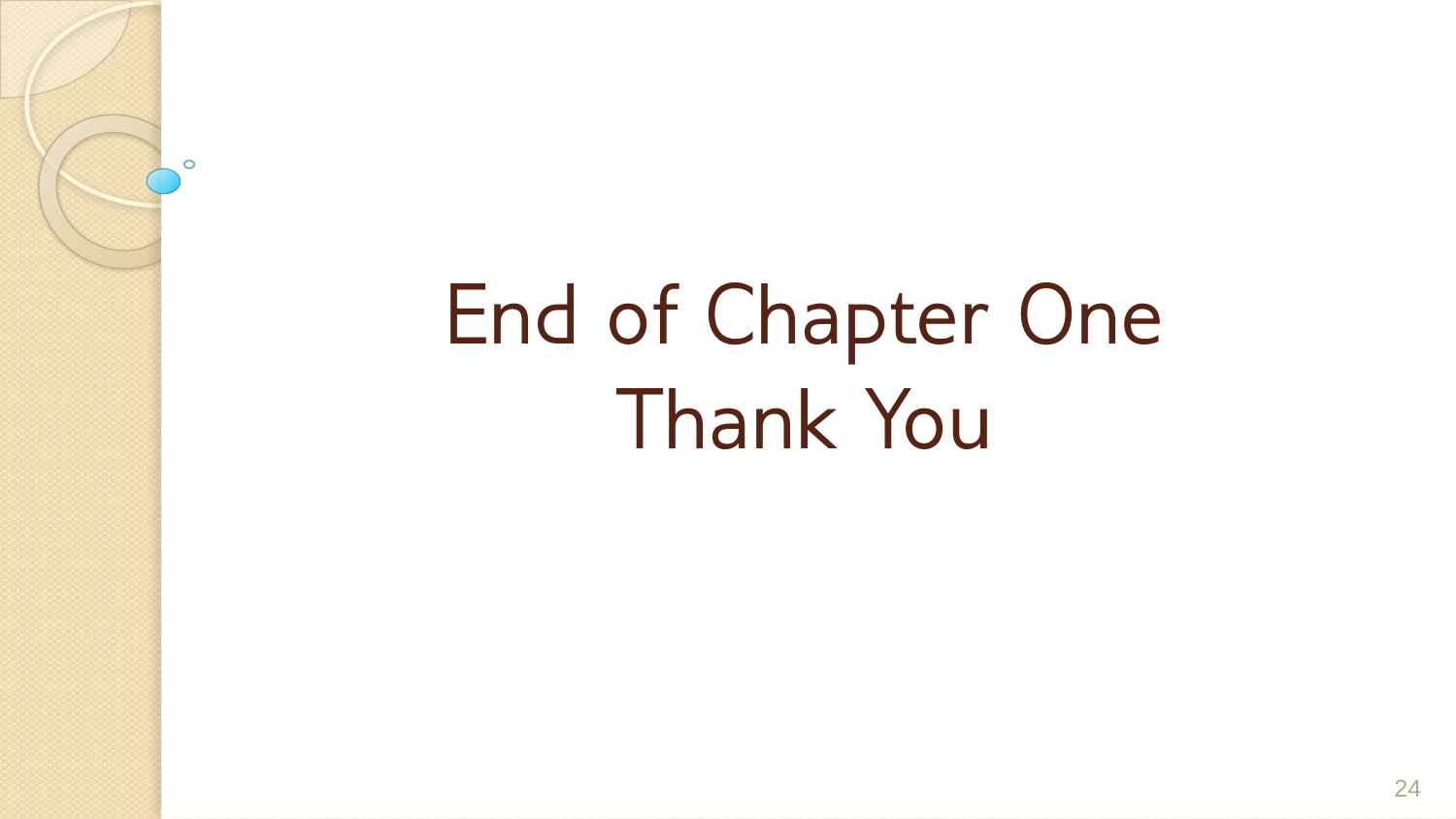

# End of Chapter One Thank You
24